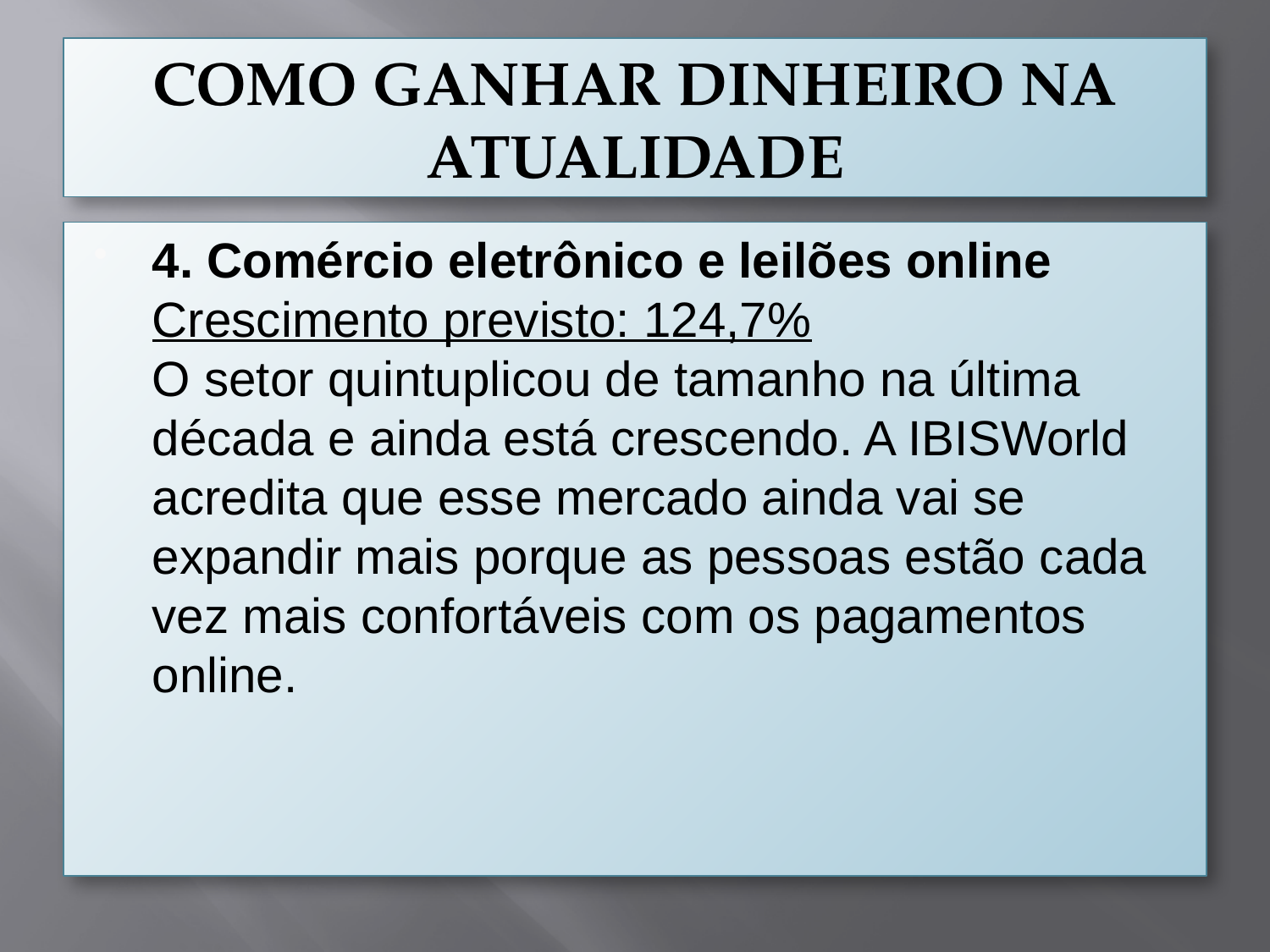

# COMO GANHAR DINHEIRO NA ATUALIDADE
4. Comércio eletrônico e leilões online
Crescimento previsto: 124,7%
O setor quintuplicou de tamanho na última década e ainda está crescendo. A IBISWorld acredita que esse mercado ainda vai se expandir mais porque as pessoas estão cada vez mais confortáveis com os pagamentos online.